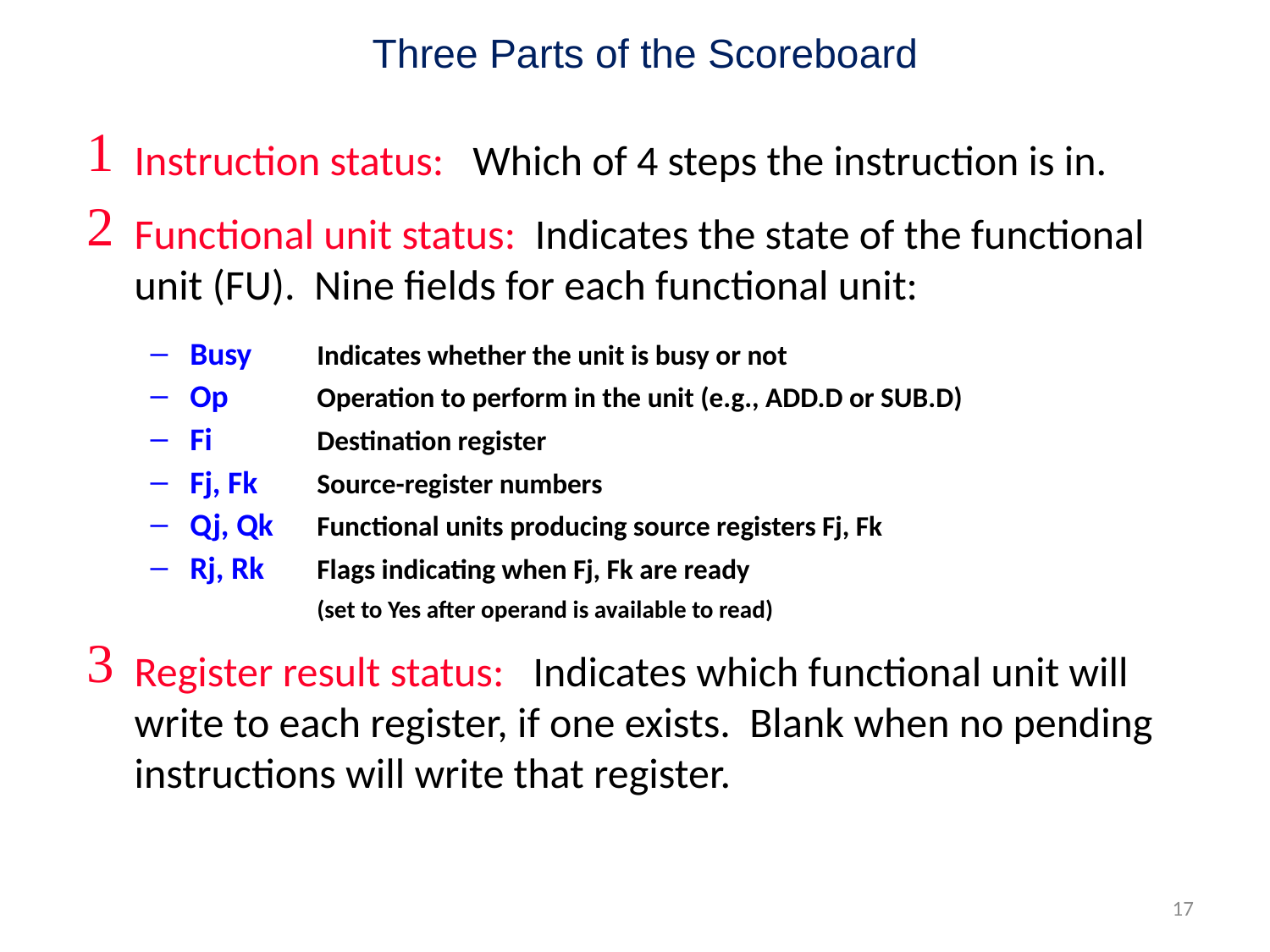

# Three Parts of the Scoreboard
Instruction status:   Which of 4 steps the instruction is in.

Functional unit status:  Indicates the state of the functional unit (FU).  Nine fields for each functional unit:

Busy	Indicates whether the unit is busy or not
Op   	Operation to perform in the unit (e.g., ADD.D or SUB.D)
Fi   	Destination register
Fj, Fk  	Source-register numbers
Qj, Qk   	Functional units producing source registers Fj, Fk
Rj, Rk   	Flags indicating when Fj, Fk are ready
                          	(set to Yes after operand is available to read)

Register result status:   Indicates which functional unit will write to each register, if one exists.  Blank when no pending instructions will write that register.
17